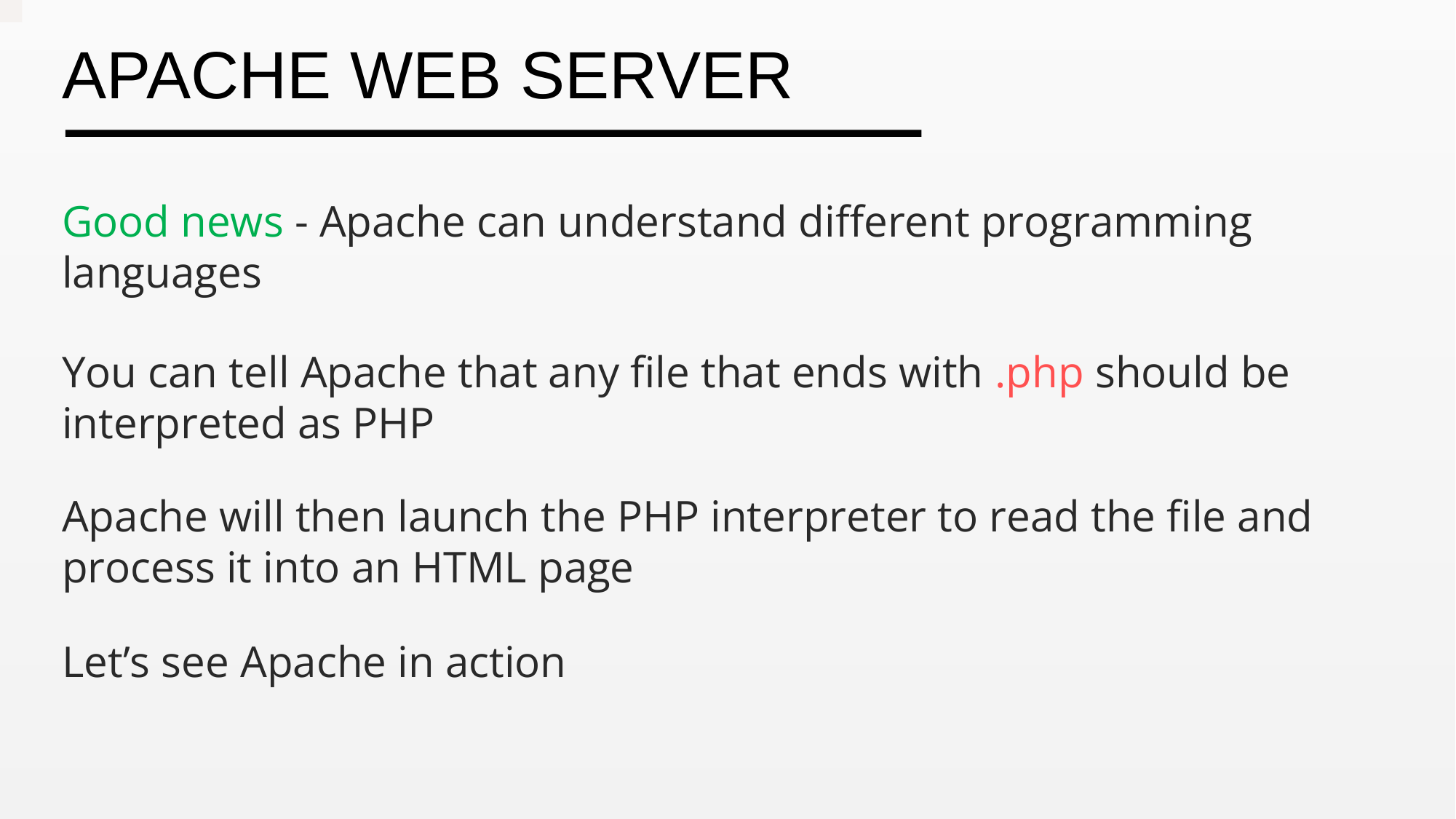

Good news - Apache can understand different programming languages
You can tell Apache that any file that ends with .php should be interpreted as PHP
Apache will then launch the PHP interpreter to read the file and process it into an HTML page
Let’s see Apache in action